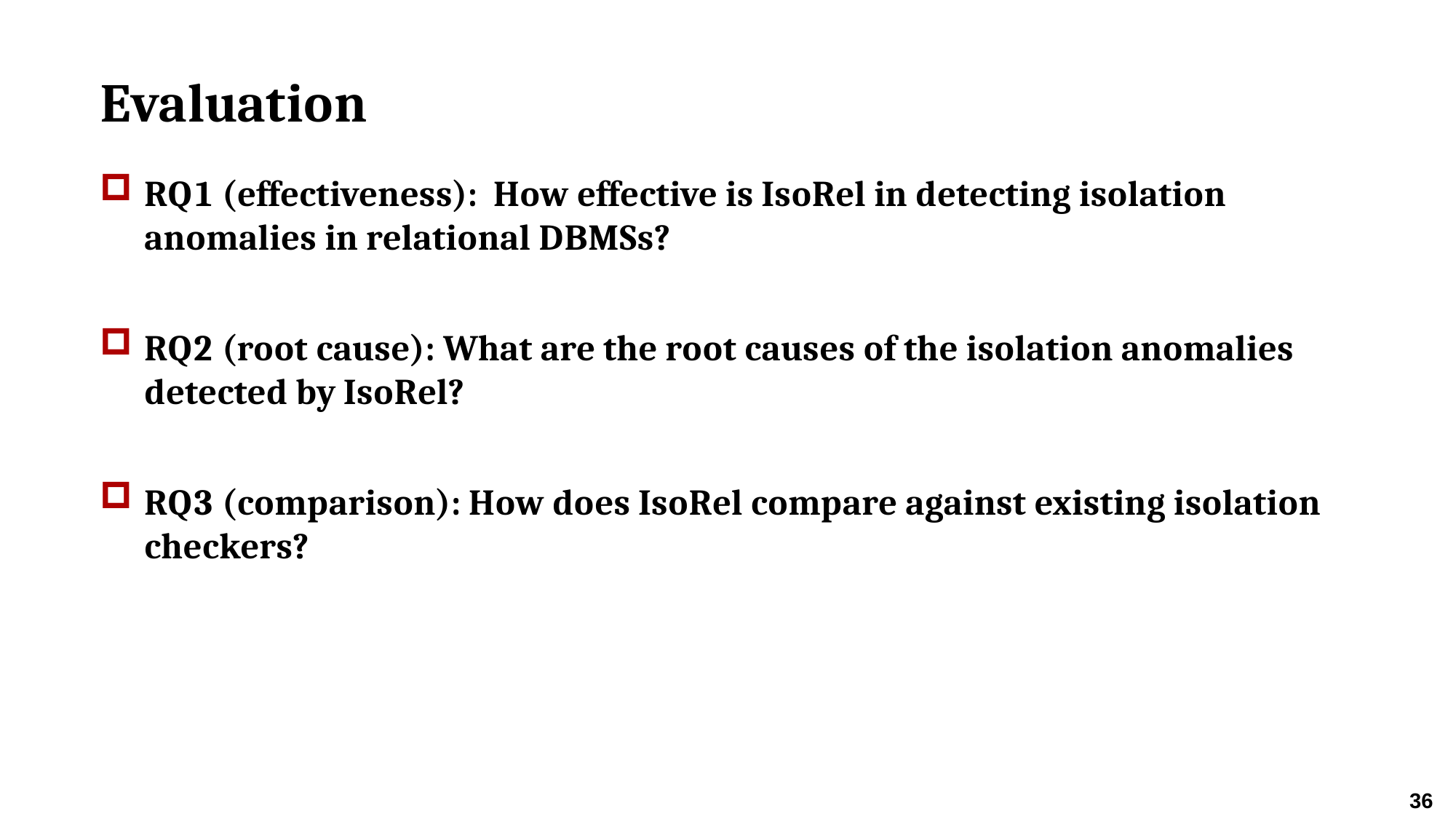

# Evaluation
RQ1 (effectiveness):  How effective is IsoRel in detecting isolation anomalies in relational DBMSs?

RQ2 (root cause): What are the root causes of the isolation anomalies detected by IsoRel?

RQ3 (comparison): How does IsoRel compare against existing isolation checkers?